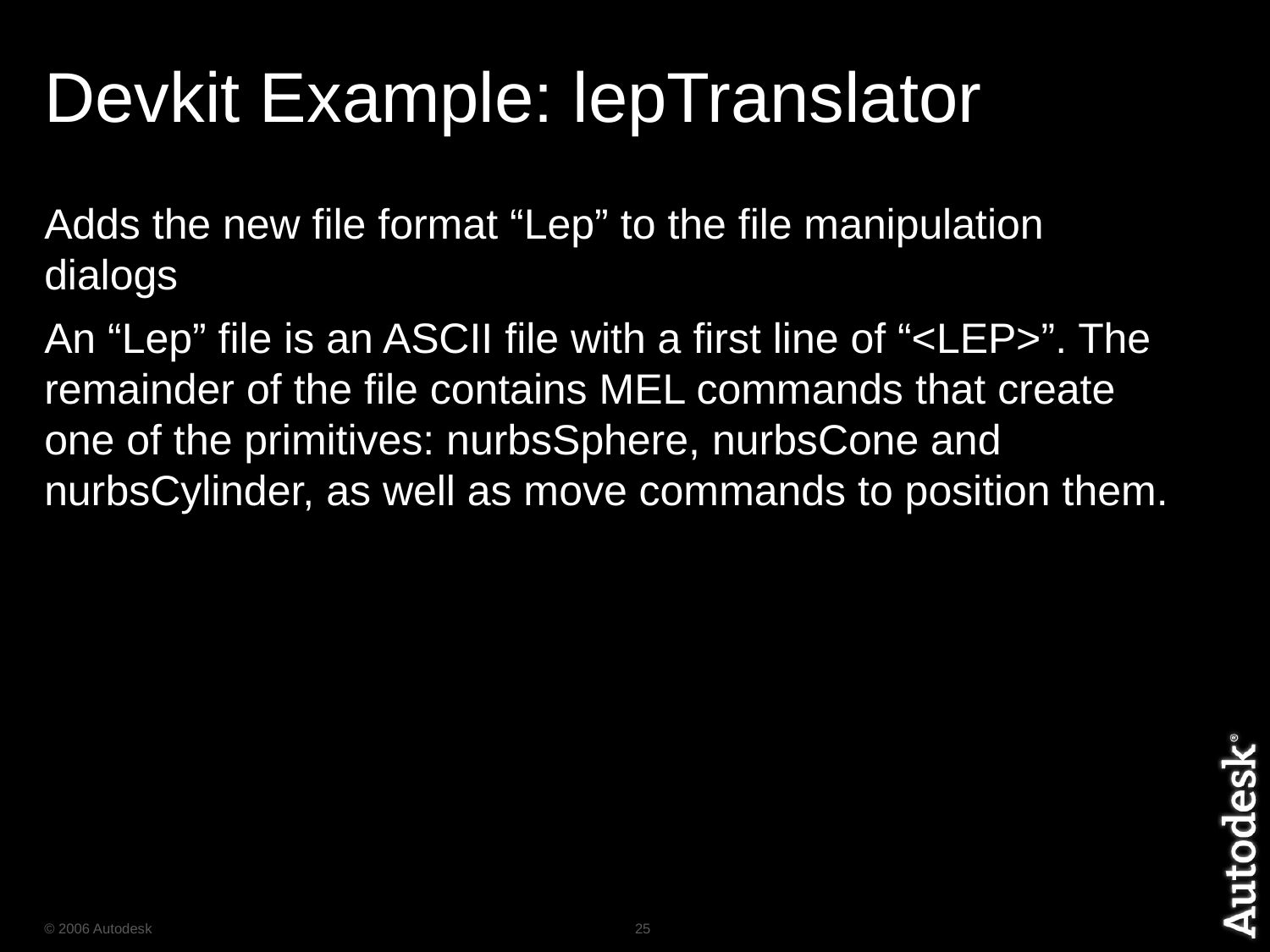

# Devkit Example: lepTranslator
Adds the new file format “Lep” to the file manipulation dialogs
An “Lep” file is an ASCII file with a first line of “<LEP>”. The remainder of the file contains MEL commands that create one of the primitives: nurbsSphere, nurbsCone and nurbsCylinder, as well as move commands to position them.